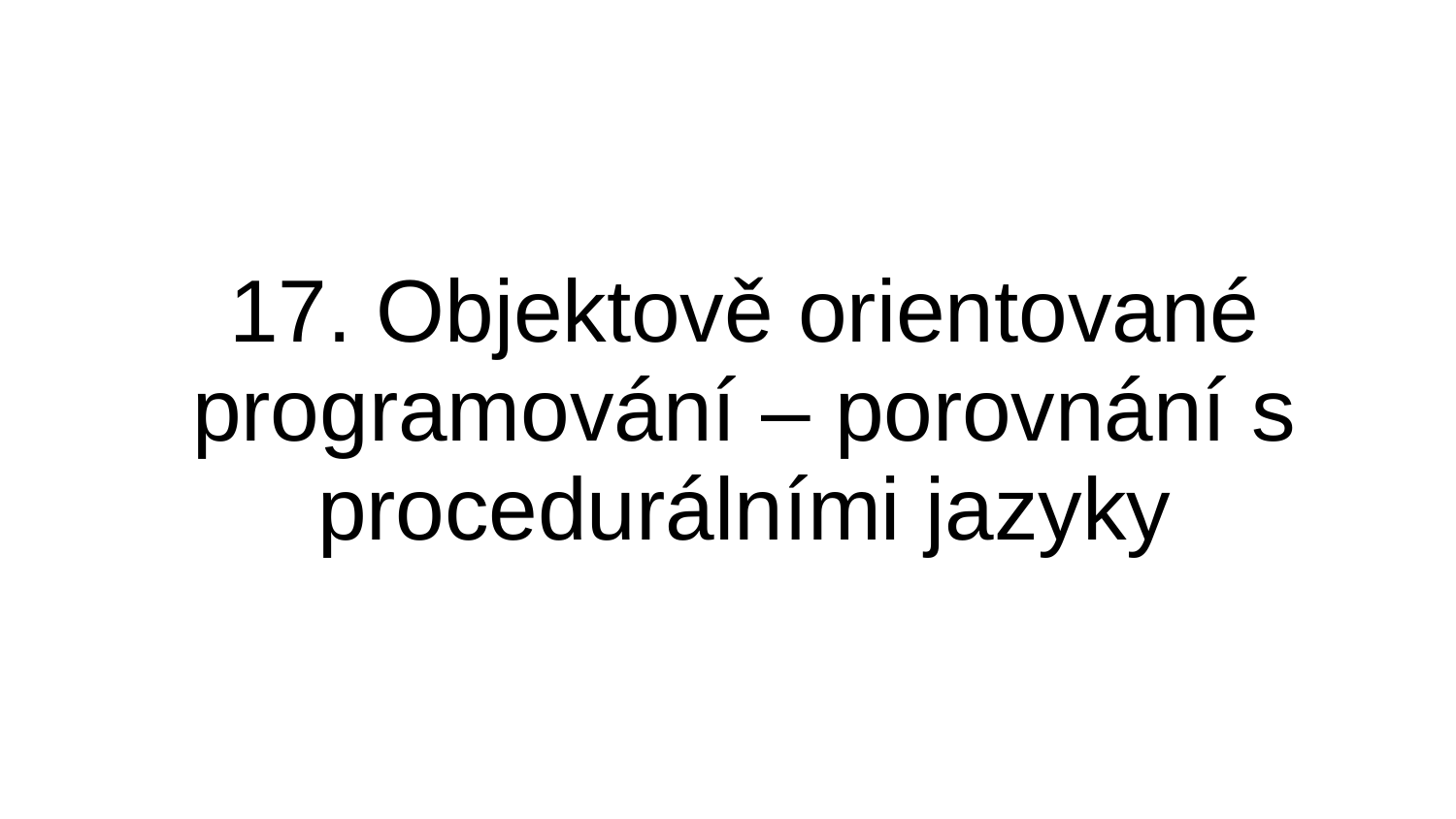

# 17. Objektově orientované programování – porovnání s procedurálními jazyky